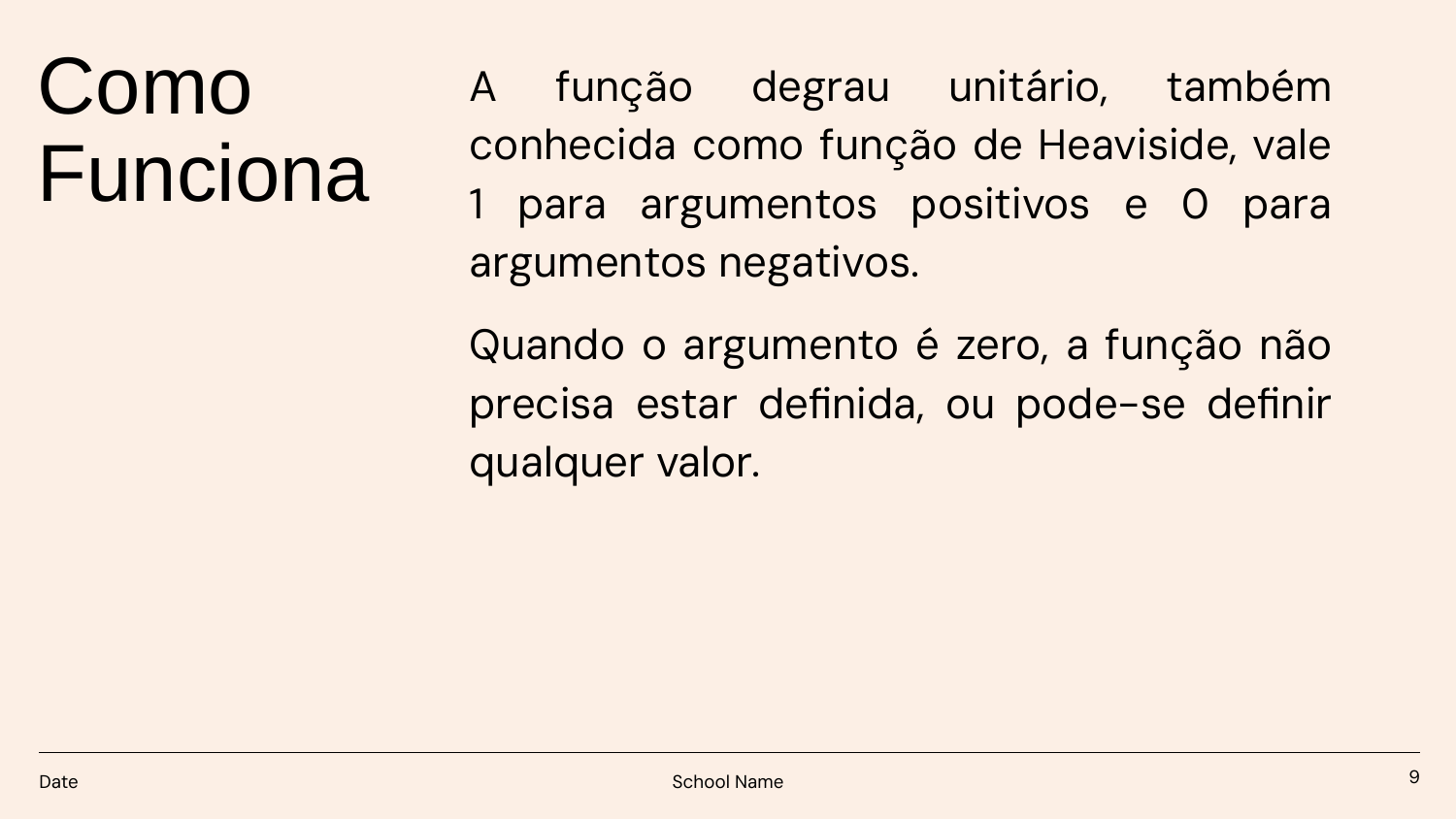

# Como
Funciona
A função degrau unitário, também conhecida como função de Heaviside, vale 1 para argumentos positivos e 0 para argumentos negativos.
Quando o argumento é zero, a função não precisa estar definida, ou pode-se definir qualquer valor.
Date
School Name
9